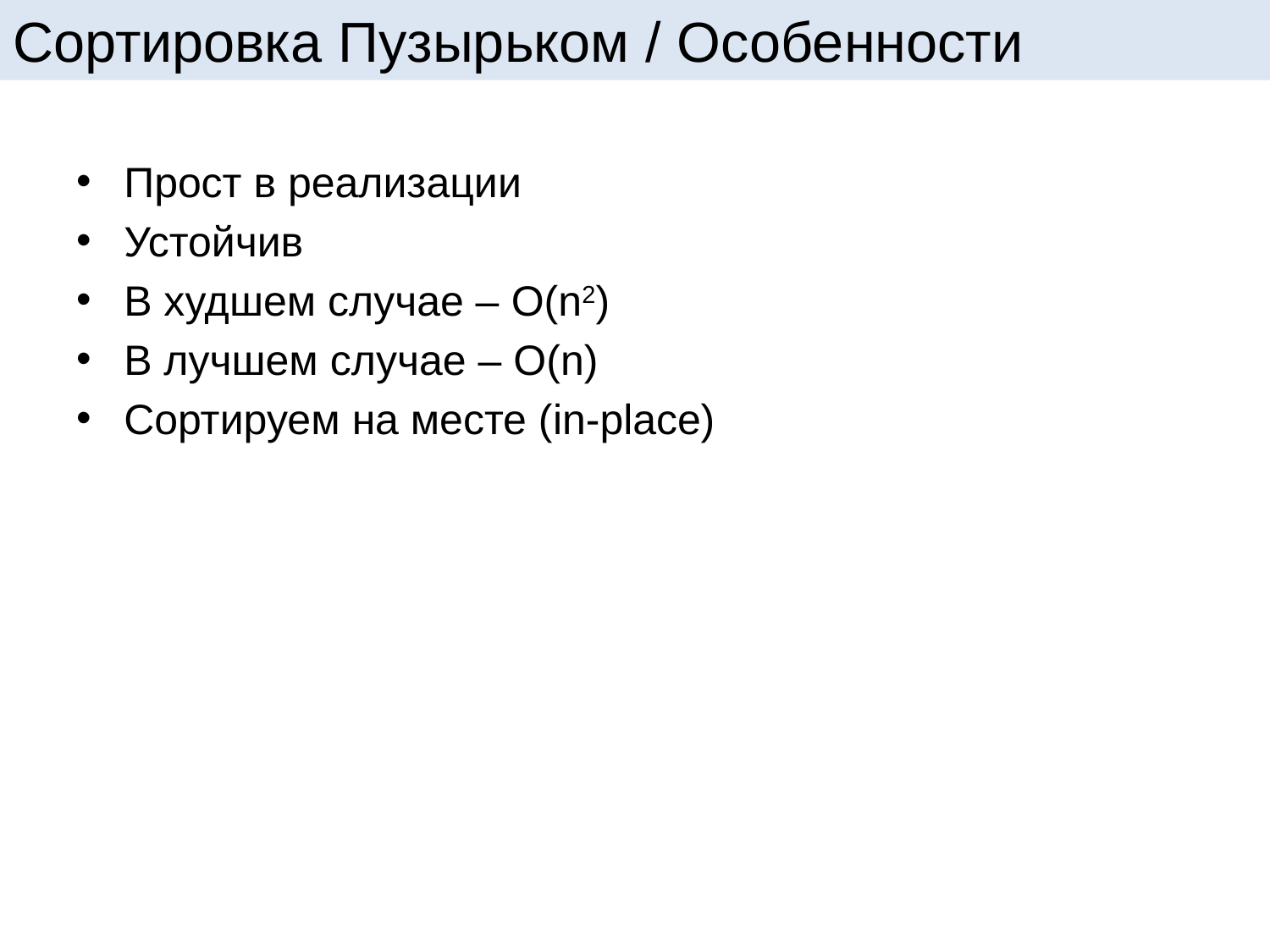

# Сортировка Пузырьком / Особенности
Прост в реализации
Устойчив
В худшем случае – O(n2)
В лучшем случае – O(n)
Сортируем на месте (in-place)